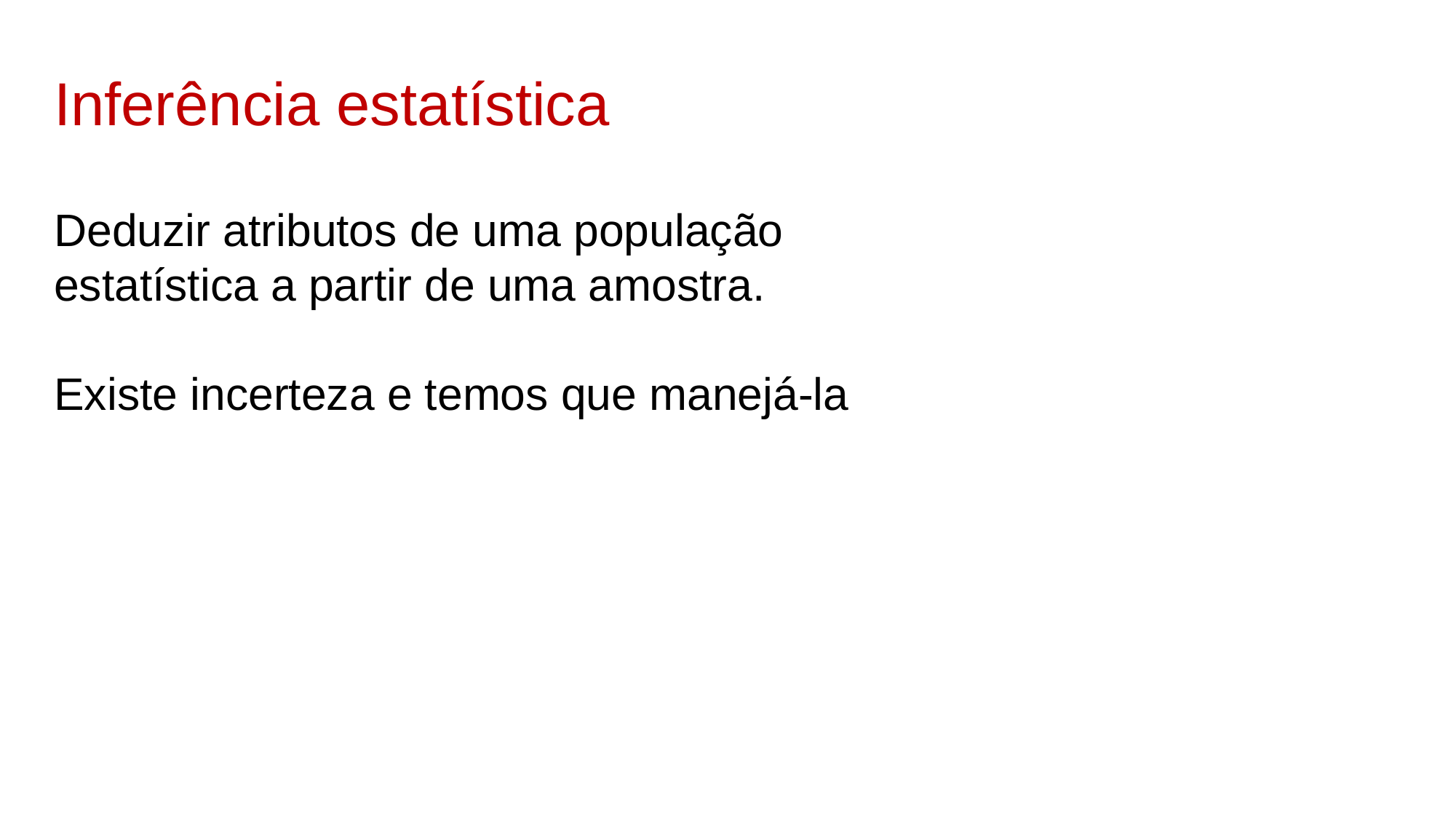

Inferência estatística
Deduzir atributos de uma população estatística a partir de uma amostra.

Existe incerteza e temos que manejá-la